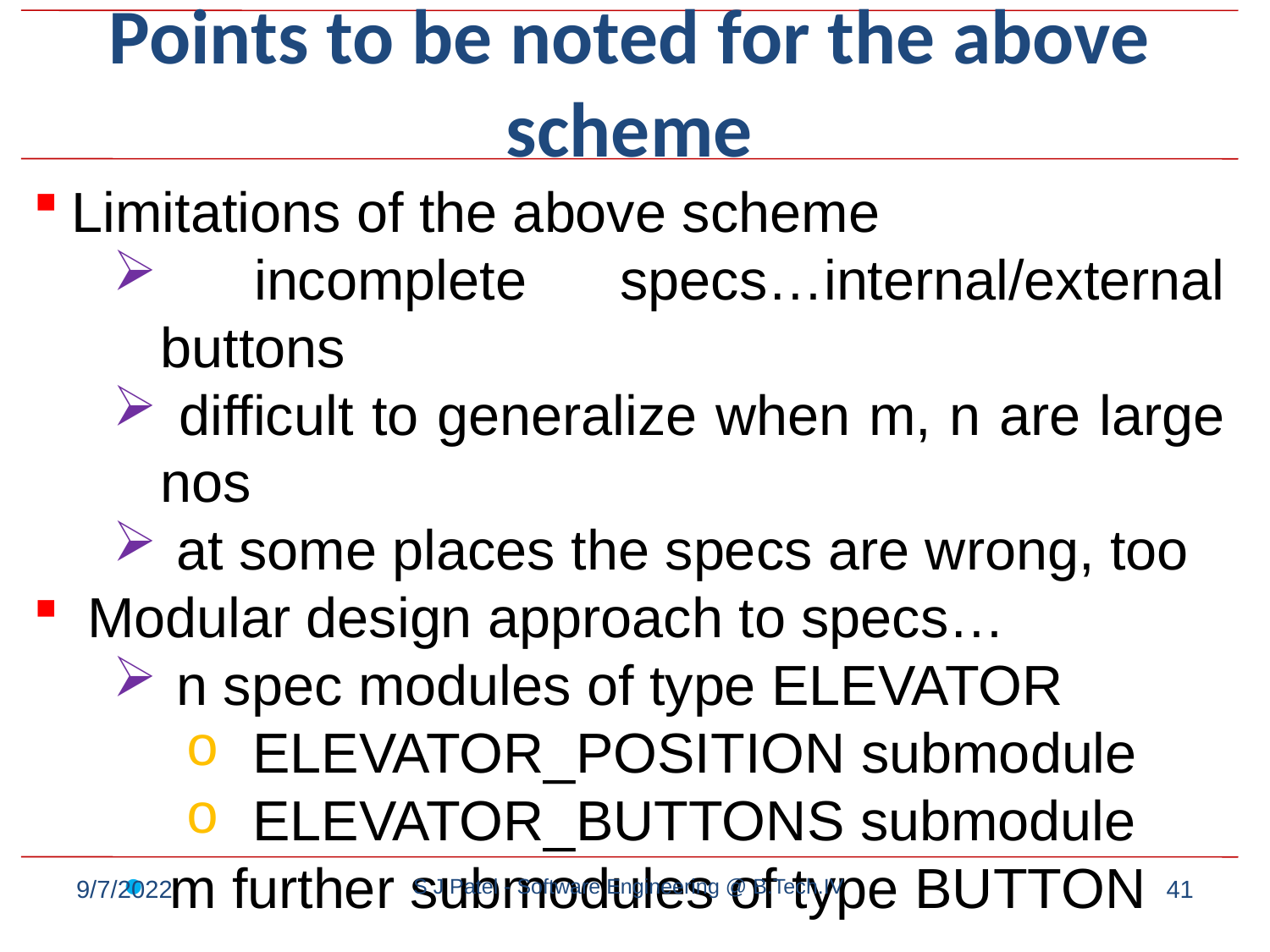

# Points to be noted for the above scheme
Limitations of the above scheme
 incomplete specs…internal/external buttons
 difficult to generalize when m, n are large nos
 at some places the specs are wrong, too
 Modular design approach to specs…
 n spec modules of type ELEVATOR
 ELEVATOR_POSITION submodule
 ELEVATOR_BUTTONS submodule
 m further submodules of type BUTTON

9/7/2022
S J Patel - Software Engineering @ B.Tech.IV
41